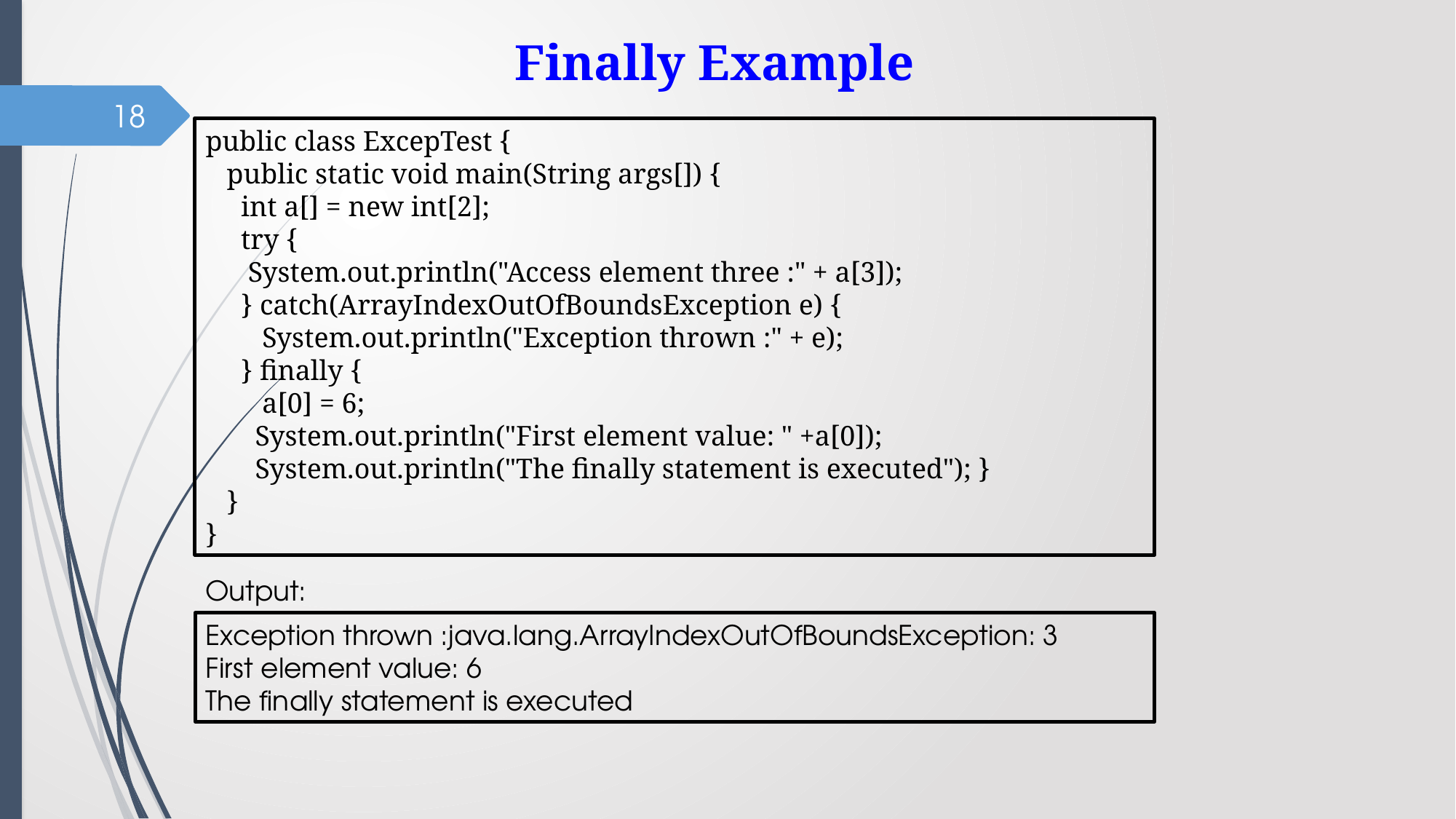

Finally Example
18
public class ExcepTest {
   public static void main(String args[]) {
     int a[] = new int[2];
     try {
      System.out.println("Access element three :" + a[3]);
     } catch(ArrayIndexOutOfBoundsException e) {
        System.out.println("Exception thrown :" + e);
     } finally {
        a[0] = 6;
       System.out.println("First element value: " +a[0]);
       System.out.println("The finally statement is executed"); }
   }
}
Output:
Exception thrown :java.lang.ArrayIndexOutOfBoundsException: 3
First element value: 6
The finally statement is executed